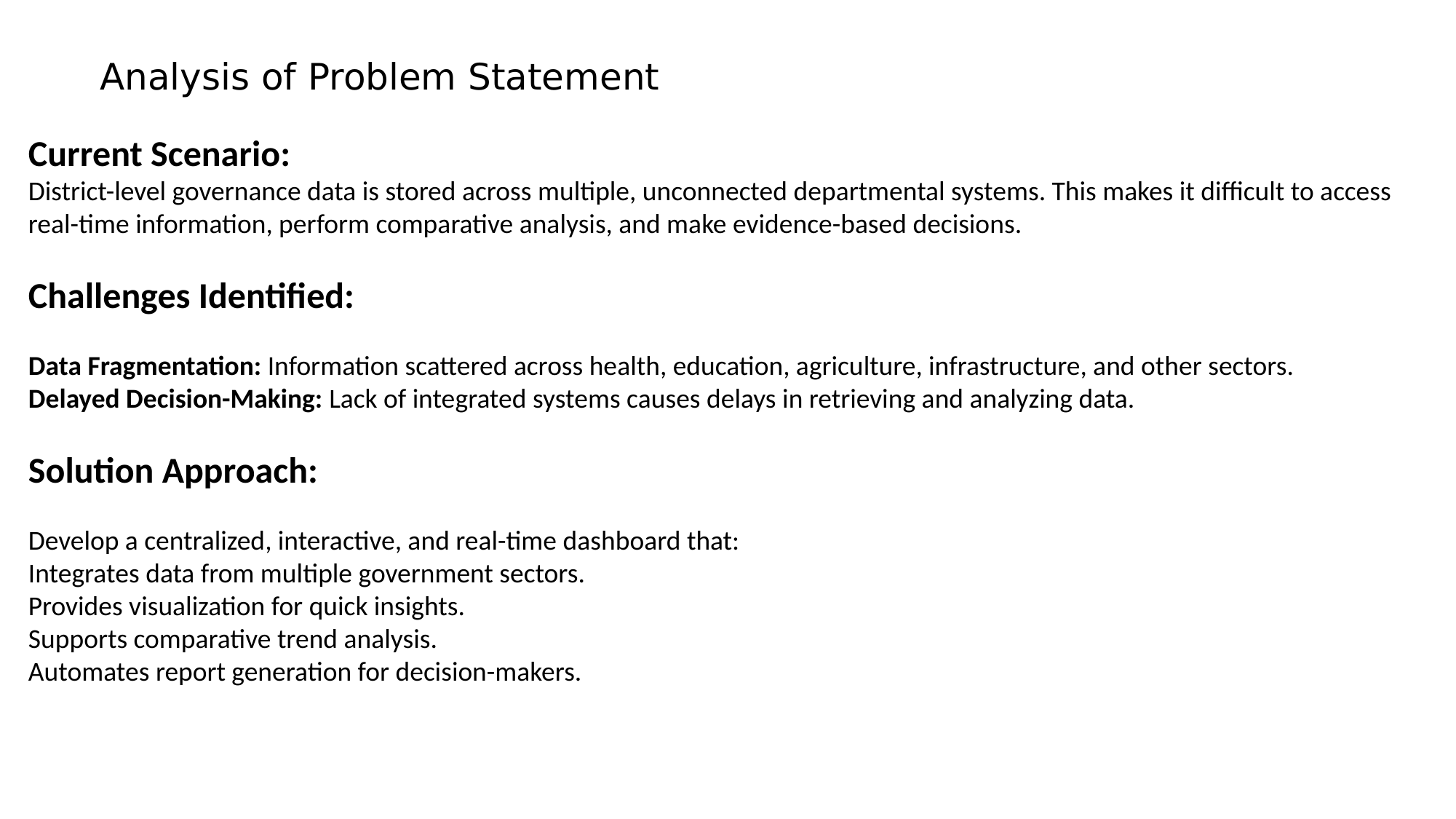

Analysis of Problem Statement
Current Scenario:
District-level governance data is stored across multiple, unconnected departmental systems. This makes it difficult to access real-time information, perform comparative analysis, and make evidence-based decisions.

Challenges Identified:

Data Fragmentation: Information scattered across health, education, agriculture, infrastructure, and other sectors.
Delayed Decision-Making: Lack of integrated systems causes delays in retrieving and analyzing data.

Solution Approach:
Develop a centralized, interactive, and real-time dashboard that:
Integrates data from multiple government sectors.
Provides visualization for quick insights.
Supports comparative trend analysis.
Automates report generation for decision-makers.